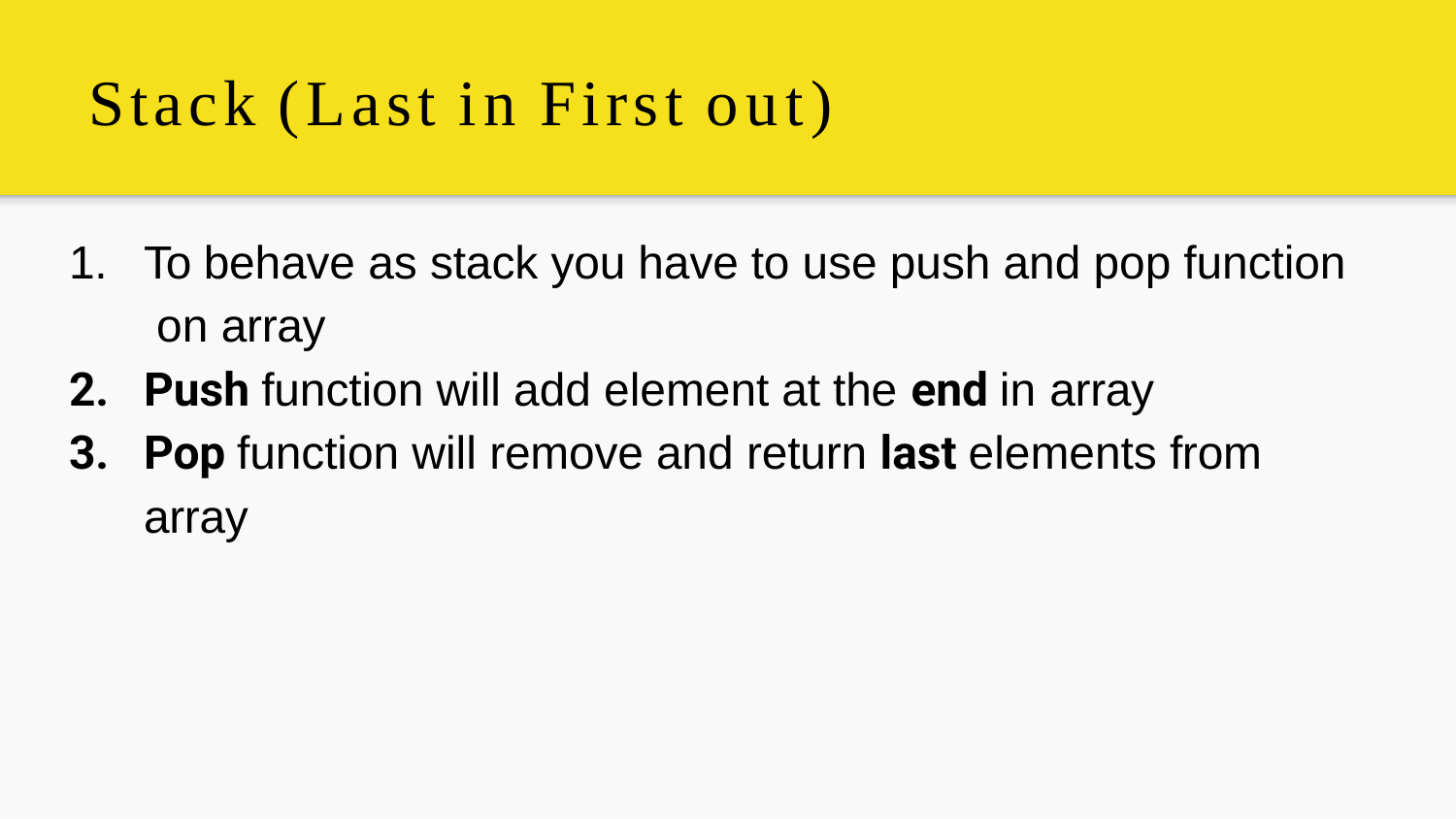

# Stack (Last in First out)

To behave as stack you have to use push and pop function  on array
Push function will add element at the end in array
Pop function will remove and return last elements from  array